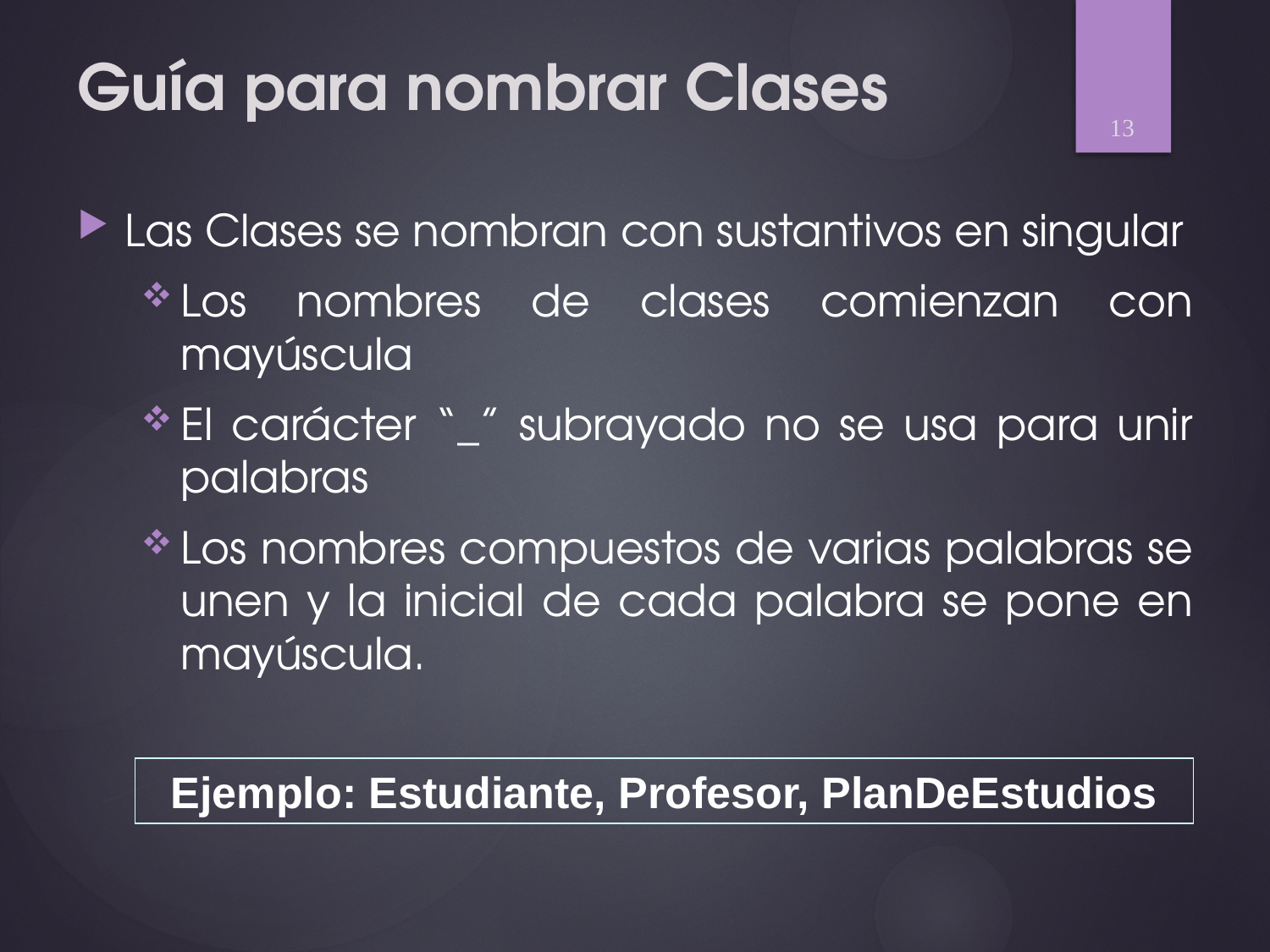

# Guía para nombrar Clases
13
Las Clases se nombran con sustantivos en singular
Los nombres de clases comienzan con mayúscula
El carácter “_” subrayado no se usa para unir palabras
Los nombres compuestos de varias palabras se unen y la inicial de cada palabra se pone en mayúscula.
Ejemplo: Estudiante, Profesor, PlanDeEstudios